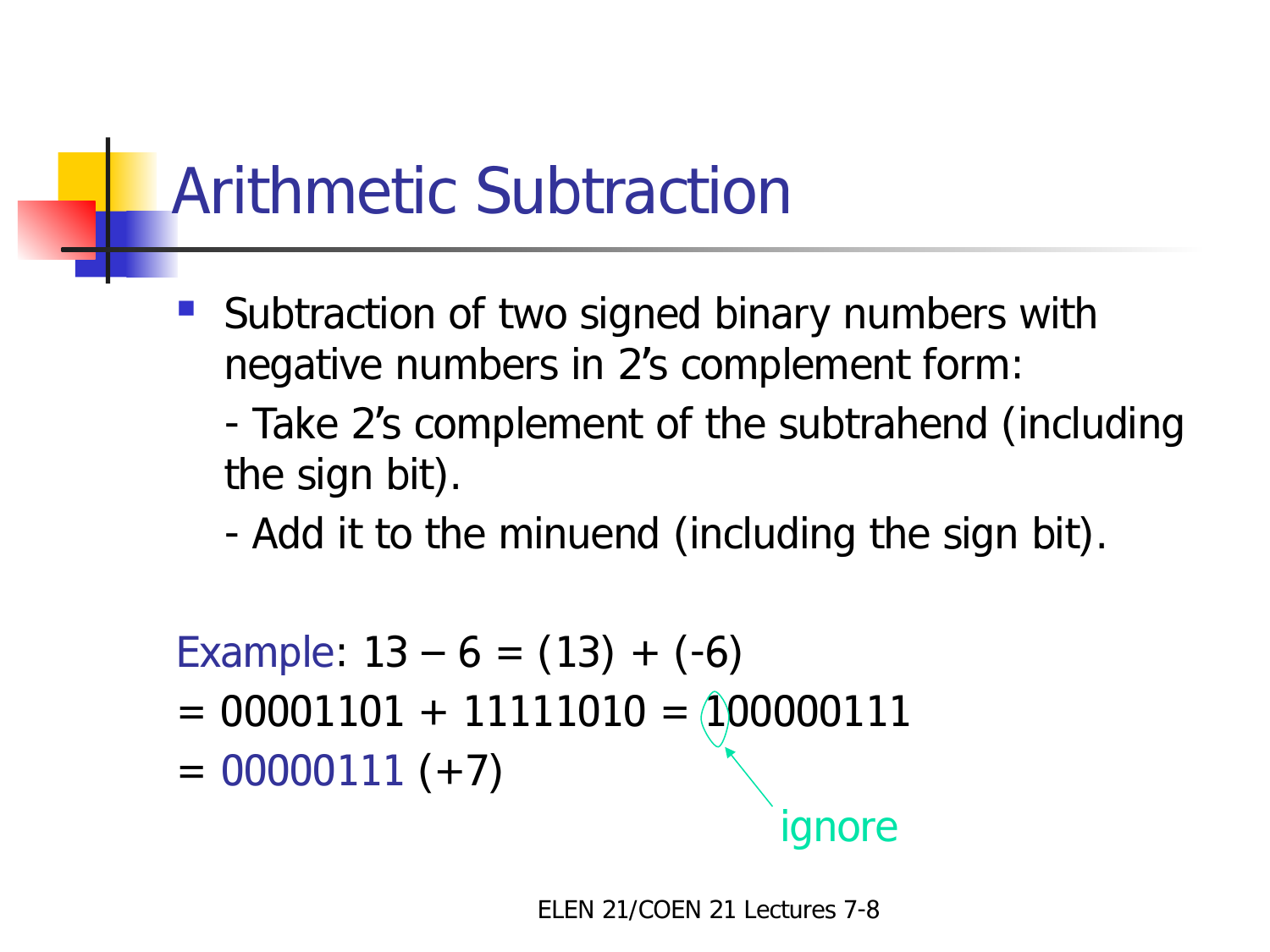

# Arithmetic Subtraction
Subtraction of two signed binary numbers with negative numbers in 2’s complement form:
	- Take 2’s complement of the subtrahend (including the sign bit).
	- Add it to the minuend (including the sign bit).

Example: 13 – 6 = (13) + (-6)
= 00001101 + 11111010 = 100000111
= 00000111 (+7)

ignore
ELEN 21/COEN 21 Lectures 7-8